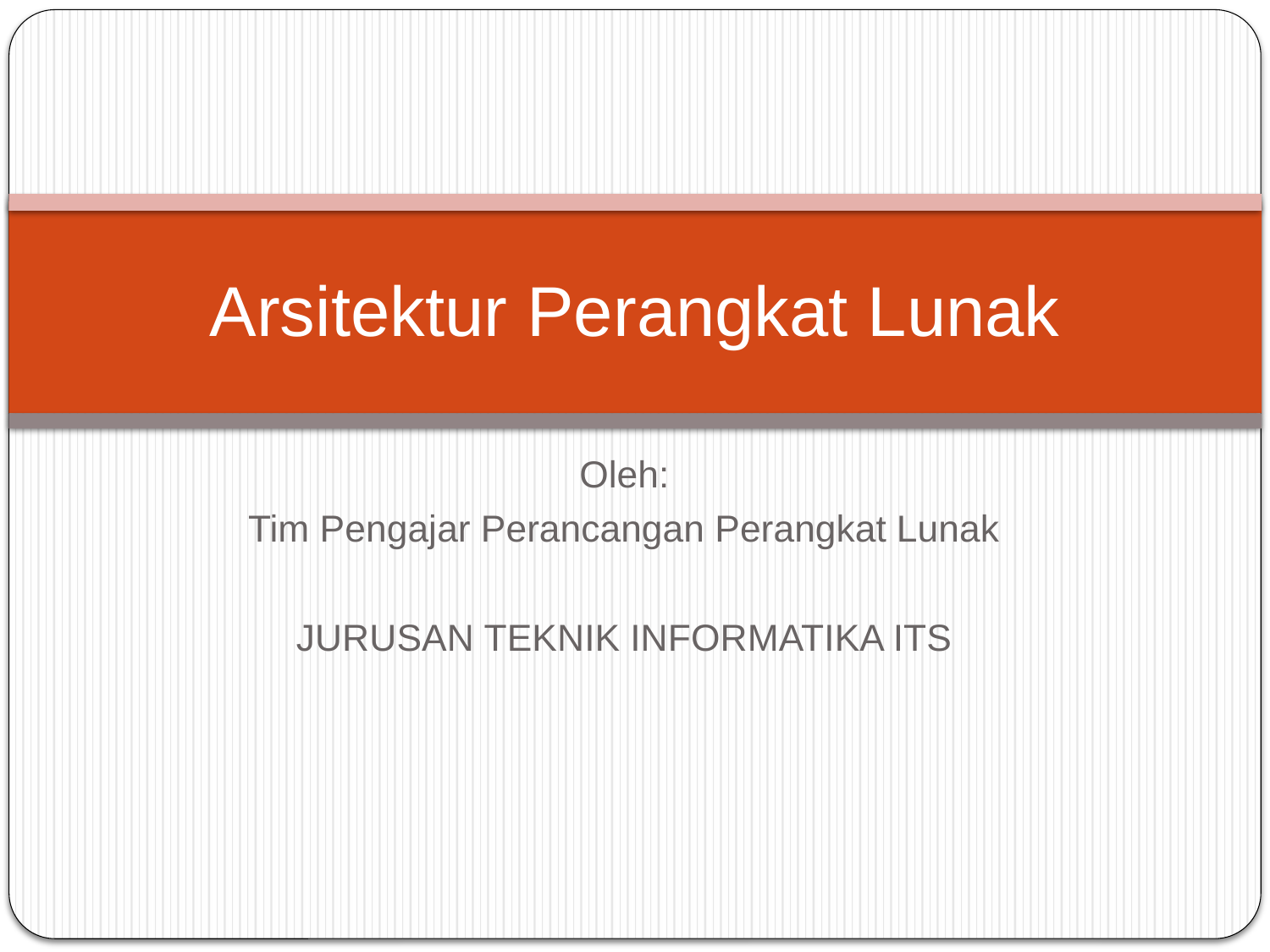

# Arsitektur Perangkat Lunak
Oleh:
Tim Pengajar Perancangan Perangkat Lunak

JURUSAN TEKNIK INFORMATIKA ITS